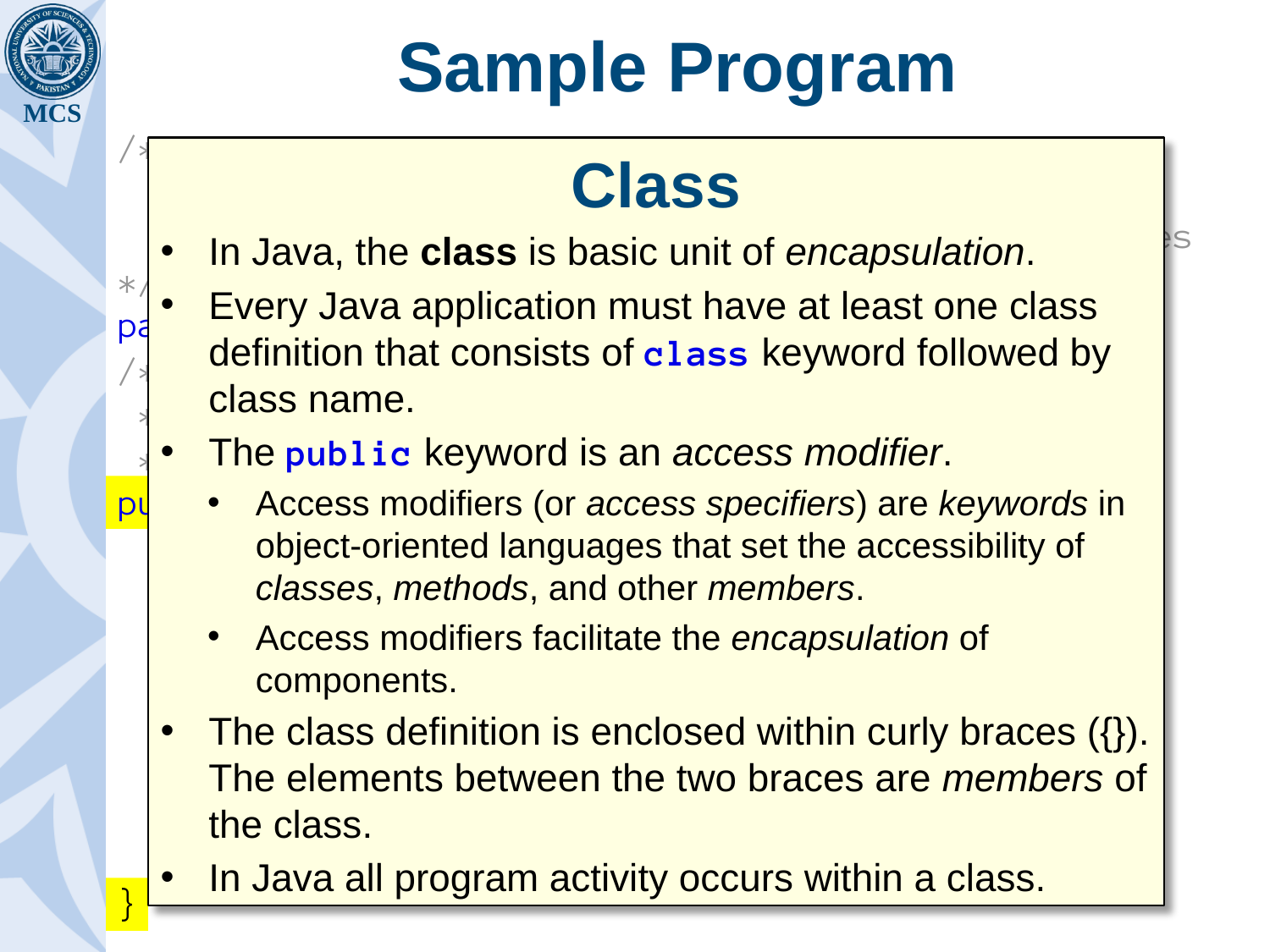

# Sample Program
/*
    Package in Java is same as namespace in C++.
    It is used for logical grouping of named entities
*/
package SamplePackage;
/**
 * Sample class for First Program
 */
public class SampleProgram {
    /**
     * Entry point for JVM
     * @param args the command line arguments
     */
    public static void main(String[] args) {
        // An output statement
        System.out.println("Long Live Pakistan");
    }
}
Class
In Java, the class is basic unit of encapsulation.
Every Java application must have at least one class definition that consists of class keyword followed by class name.
The public keyword is an access modifier.
Access modifiers (or access specifiers) are keywords in object-oriented languages that set the accessibility of classes, methods, and other members.
Access modifiers facilitate the encapsulation of components.
The class definition is enclosed within curly braces ({}). The elements between the two braces are members of the class.
In Java all program activity occurs within a class.